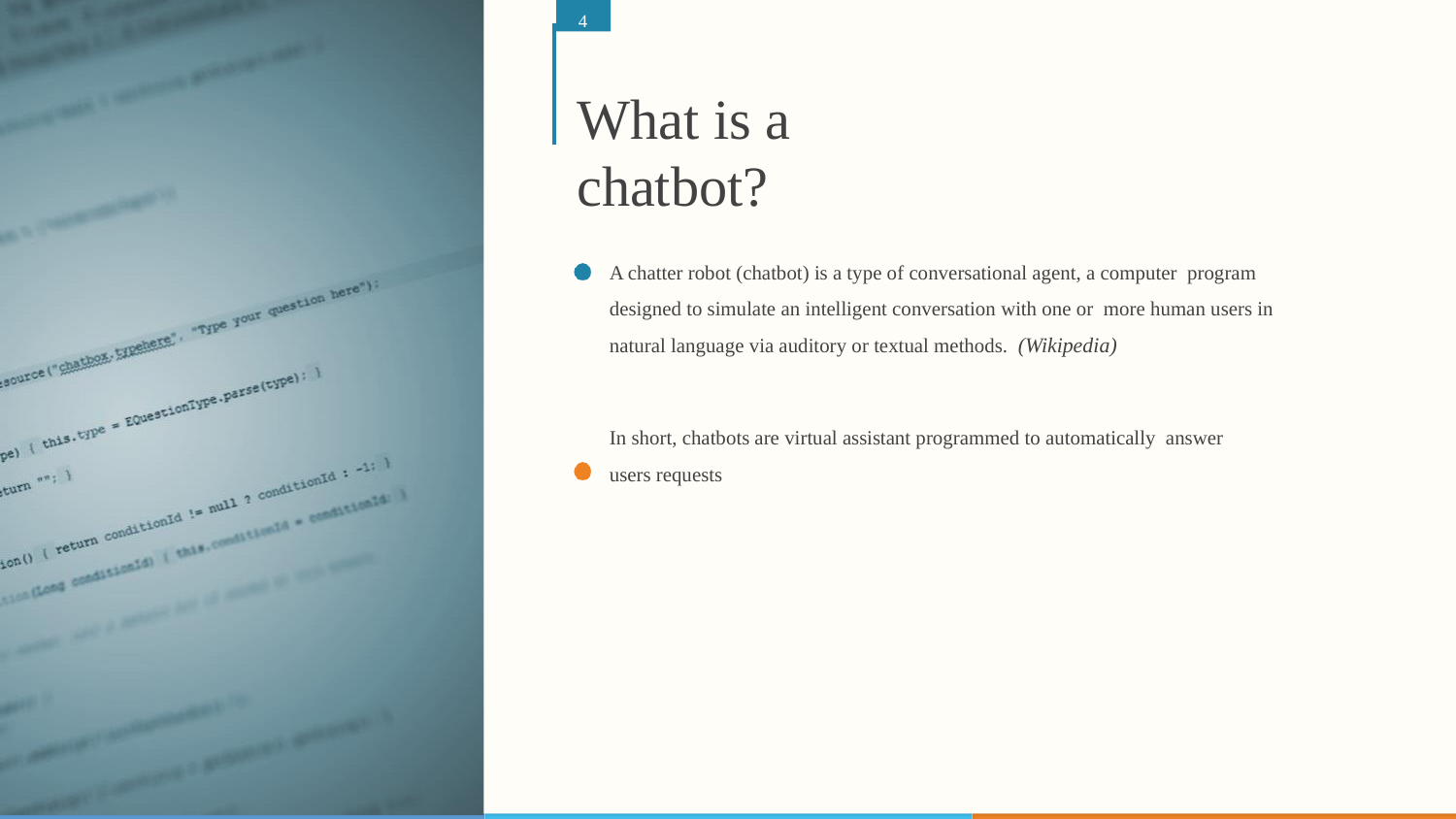

4
44

# What is a chatbot?
A chatter robot (chatbot) is a type of conversational agent, a computer  program designed to simulate an intelligent conversation with one or  more human users in natural language via auditory or textual methods.  (Wikipedia)

In short, chatbots are virtual assistant programmed to automatically  answer users requests